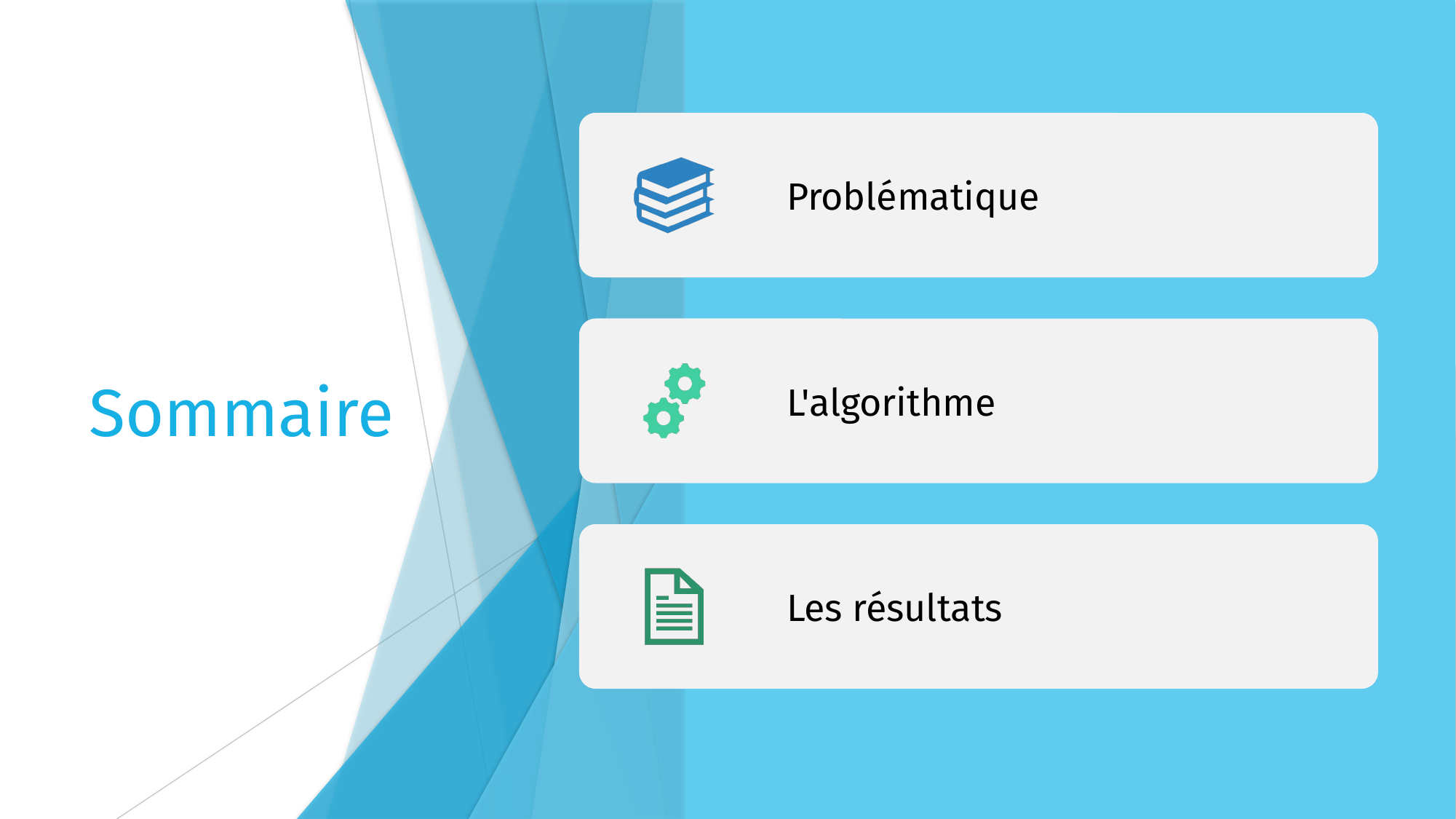

Problématique
L'algorithme
Les résultats
# Sommaire
2